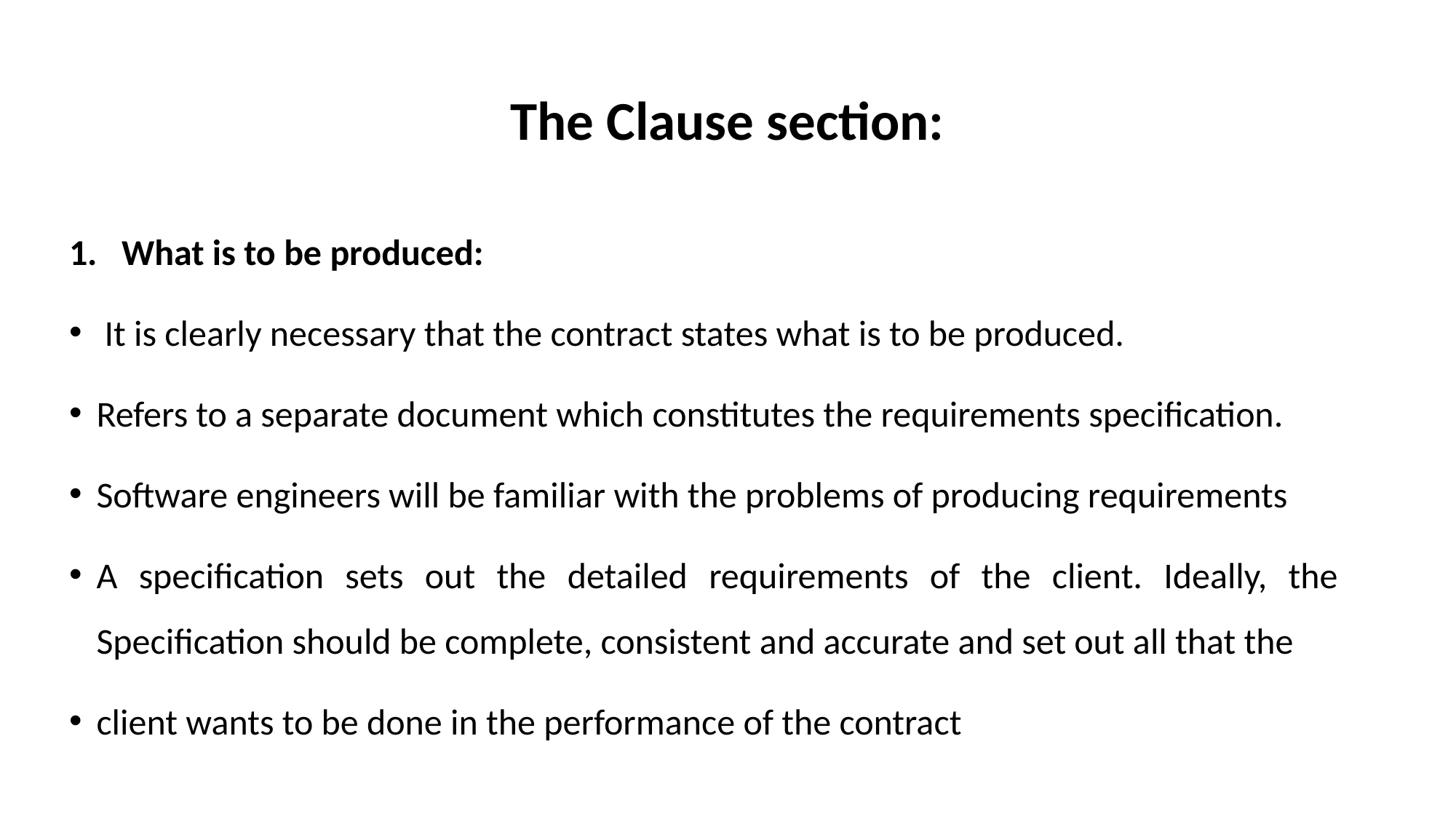

# The Clause section:
1.   What is to be produced:
 It is clearly necessary that the contract states what is to be produced.
Refers to a separate document which constitutes the requirements specification.
Software engineers will be familiar with the problems of producing requirements
A specification sets out the detailed requirements of the client. Ideally, the  Specification should be complete, consistent and accurate and set out all that the
client wants to be done in the performance of the contract